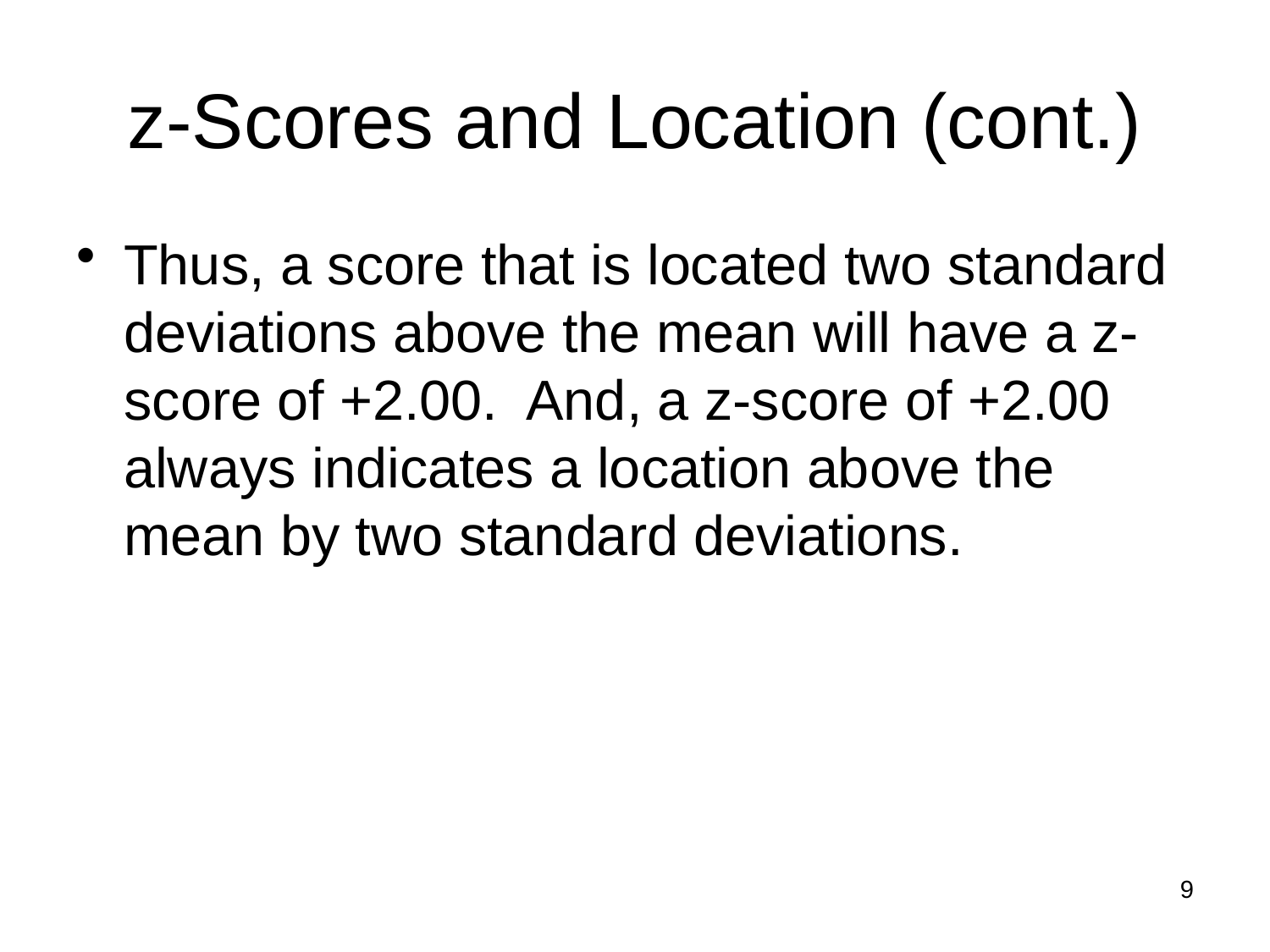

# z-Scores and Location (cont.)
Thus, a score that is located two standard deviations above the mean will have a z-score of +2.00.  And, a z-score of +2.00 always indicates a location above the mean by two standard deviations.
9